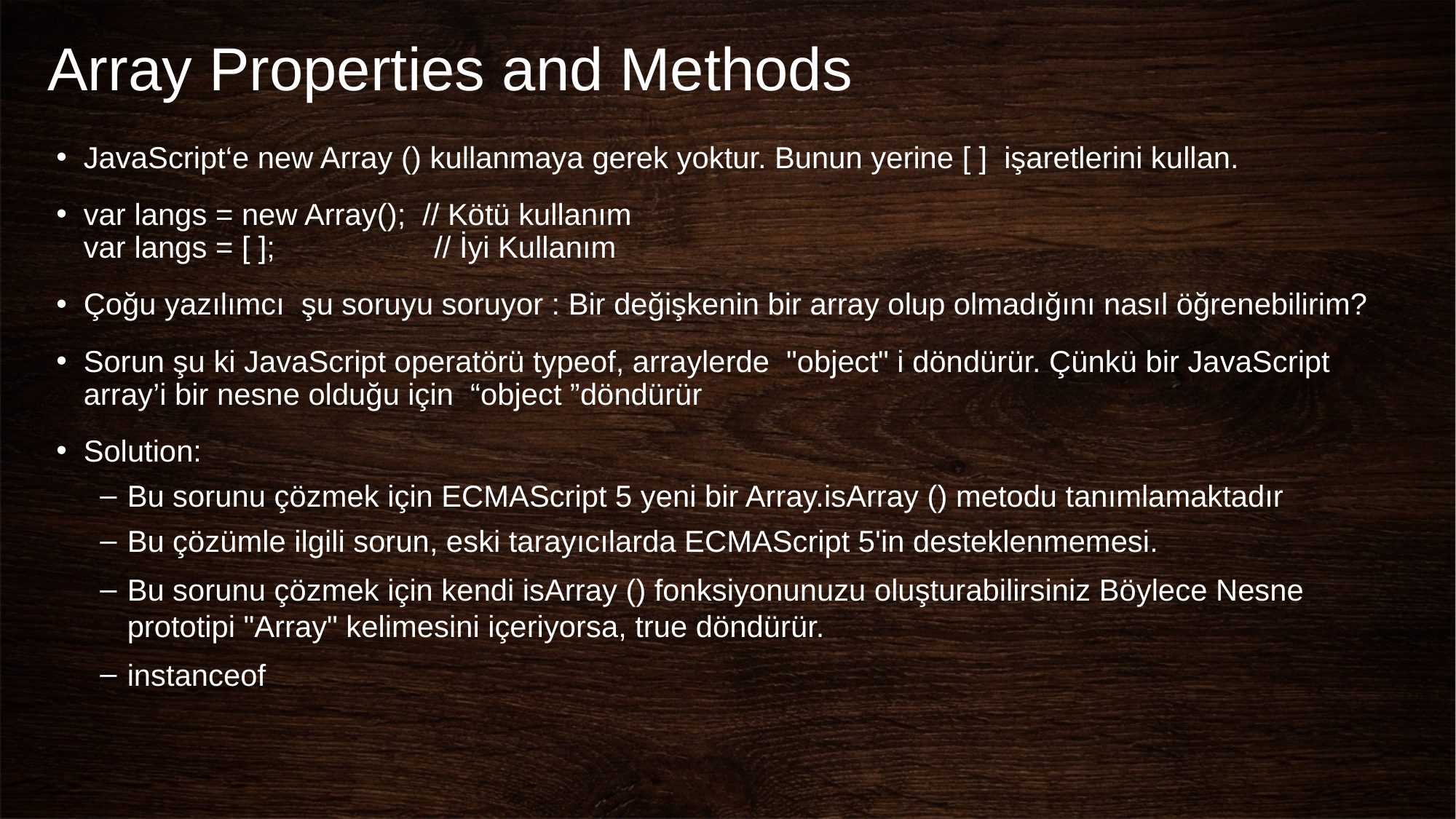

# Array Properties and Methods
JavaScript‘e new Array () kullanmaya gerek yoktur. Bunun yerine [ ]  işaretlerini kullan.
var langs = new Array();  // Kötü kullanım
var langs = [ ];                   // İyi Kullanım
Çoğu yazılımcı  şu soruyu soruyor : Bir değişkenin bir array olup olmadığını nasıl öğrenebilirim?
Sorun şu ki JavaScript operatörü typeof, arraylerde  "object" i döndürür. Çünkü bir JavaScript array’i bir nesne olduğu için  “object ”döndürür
Solution:
Bu sorunu çözmek için ECMAScript 5 yeni bir Array.isArray () metodu tanımlamaktadır
Bu çözümle ilgili sorun, eski tarayıcılarda ECMAScript 5'in desteklenmemesi.
Bu sorunu çözmek için kendi isArray () fonksiyonunuzu oluşturabilirsiniz Böylece Nesne prototipi "Array" kelimesini içeriyorsa, true döndürür.
instanceof